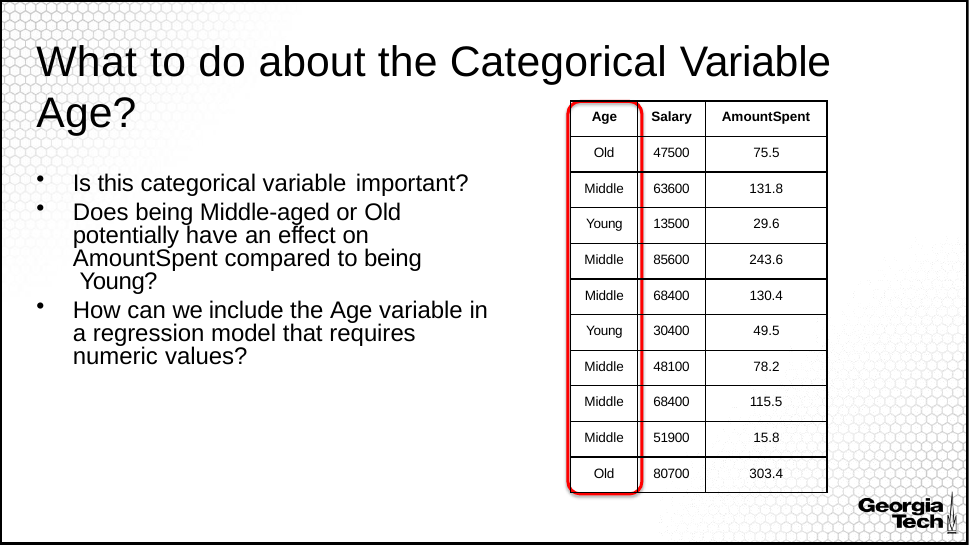

# What to do about the Categorical Variable
Age?

| Age | Salary | AmountSpent |
| --- | --- | --- |
| Old | 47500 | 75.5 |
| Middle | 63600 | 131.8 |
| Young | 13500 | 29.6 |
| Middle | 85600 | 243.6 |
| Middle | 68400 | 130.4 |
| Young | 30400 | 49.5 |
| Middle | 48100 | 78.2 |
| Middle | 68400 | 115.5 |
| Middle | 51900 | 15.8 |
| Old | 80700 | 303.4 |
Is this categorical variable important?
Does being Middle-aged or Old  potentially have an effect on  AmountSpent compared to being  Young?
How can we include the Age variable in  a regression model that requires  numeric values?